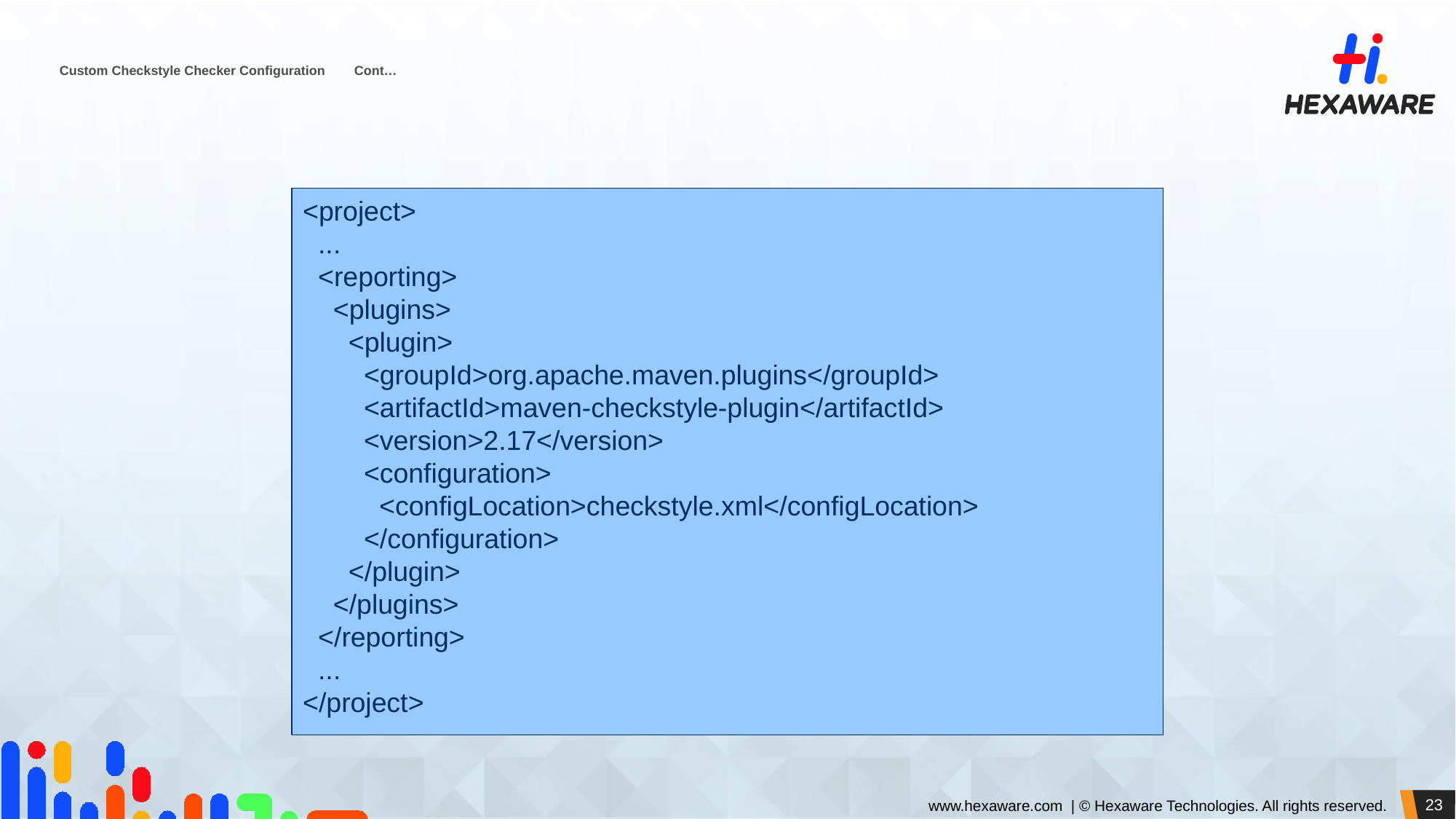

# Custom Checkstyle Checker Configuration	Cont…

<project>
  ...
  <reporting>
    <plugins>
      <plugin>
        <groupId>org.apache.maven.plugins</groupId>
        <artifactId>maven-checkstyle-plugin</artifactId>
        <version>2.17</version>
        <configuration>
          <configLocation>checkstyle.xml</configLocation>
        </configuration>
      </plugin>
    </plugins>
  </reporting>
  ...
</project>